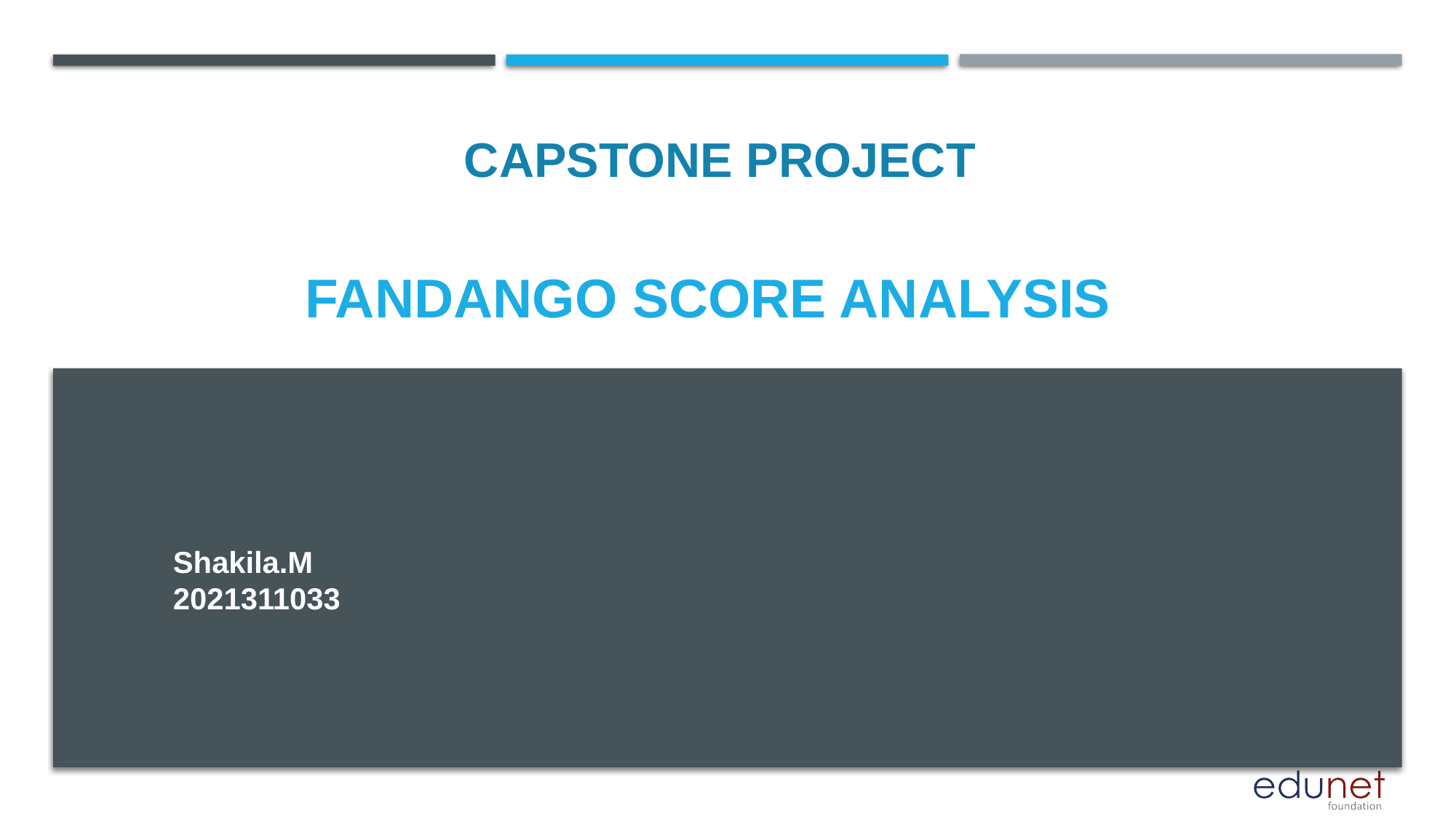

CAPSTONE PROJECT
# FANDANGO SCORE ANALYSIS
Shakila.M
2021311033